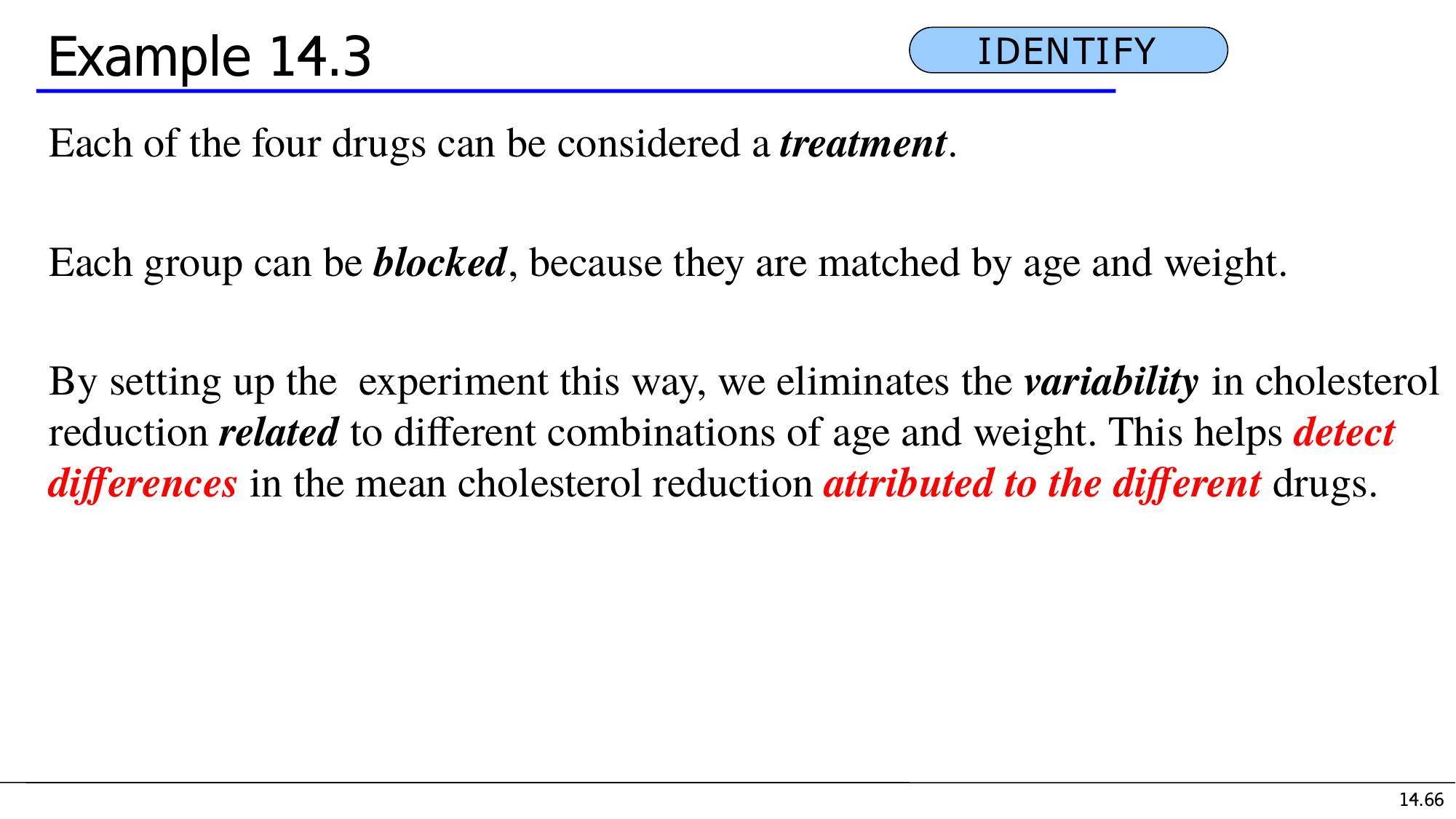

# Example 14.3
IDENTIFY
Each of the four drugs can be considered a treatment.

Each group can be blocked, because they are matched by age and weight.

By setting up the  experiment this way, we eliminates the variability in cholesterol reduction related to different combinations of age and weight. This helps detect differences in the mean cholesterol reduction attributed to the different drugs.

14.66